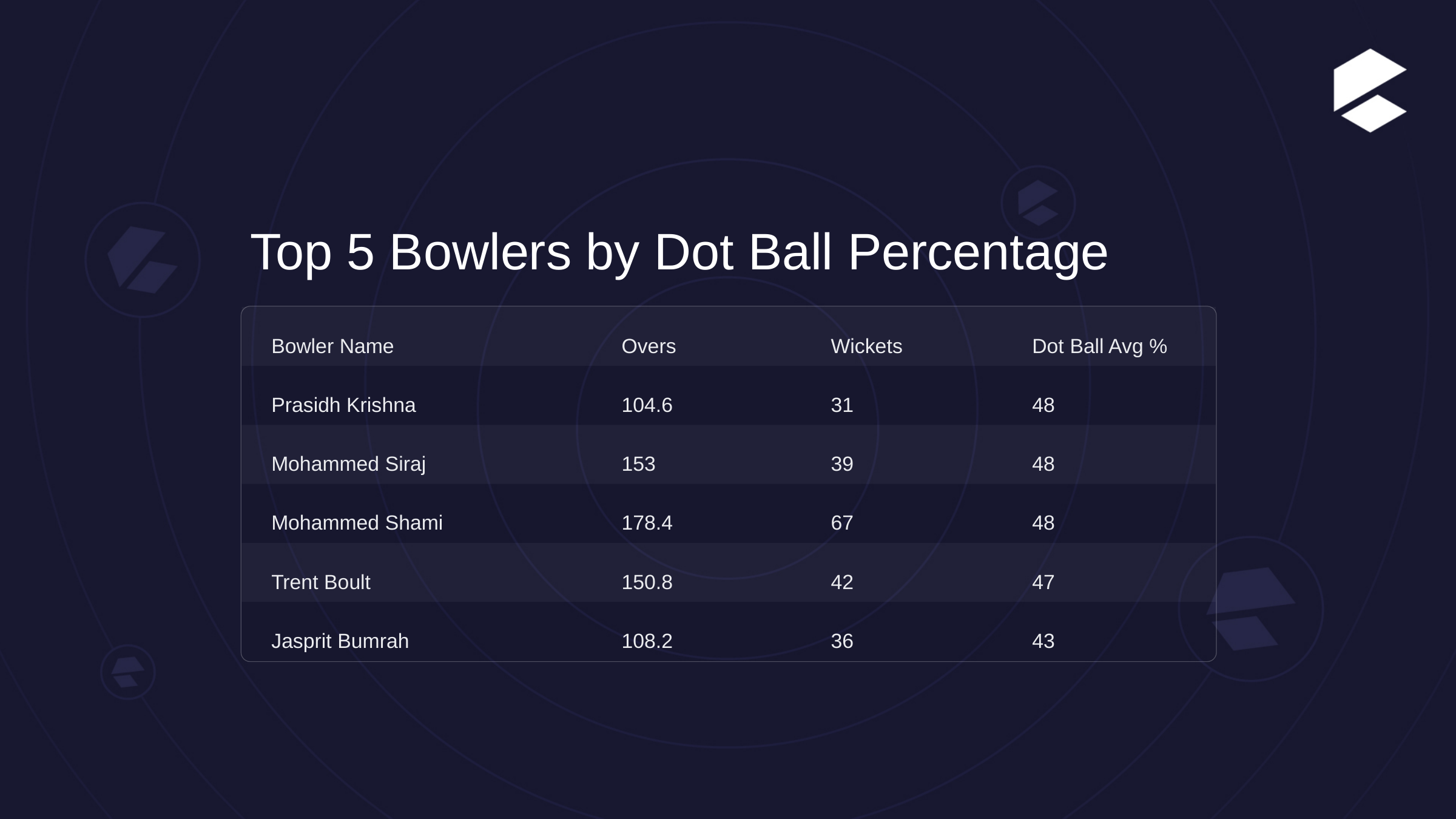

Top 5 Bowlers by Dot Ball Percentage

Bowler Name
Overs
Wickets
Dot Ball Avg %

Prasidh Krishna
104.6
31
48

Mohammed Siraj
153
39
48

Mohammed Shami
178.4
67
48

Trent Boult
150.8
42
47

Jasprit Bumrah
108.2
36
43